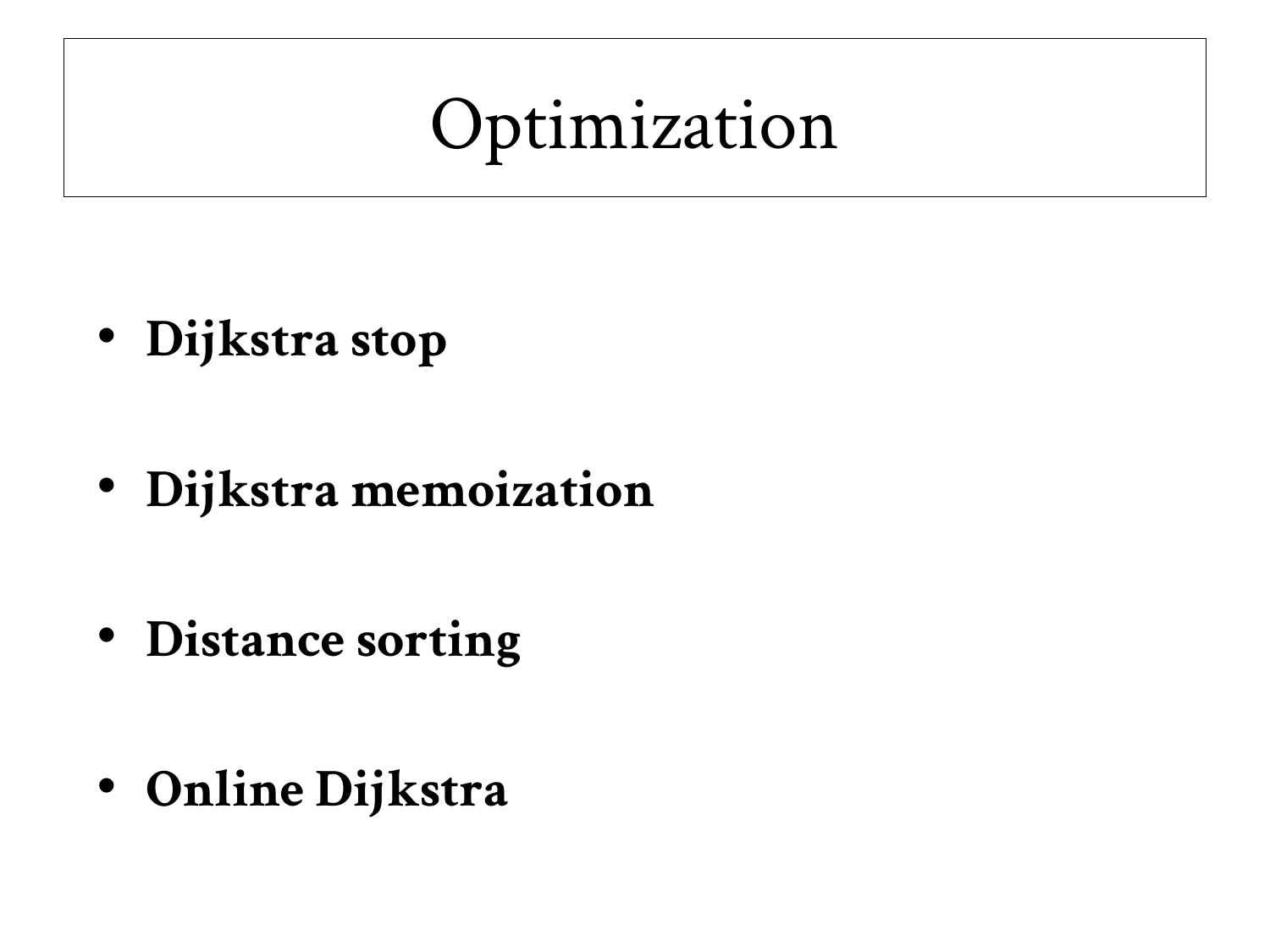

# Optimization

Dijkstra stop

Dijkstra memoization

Distance sorting

Online Dijkstra